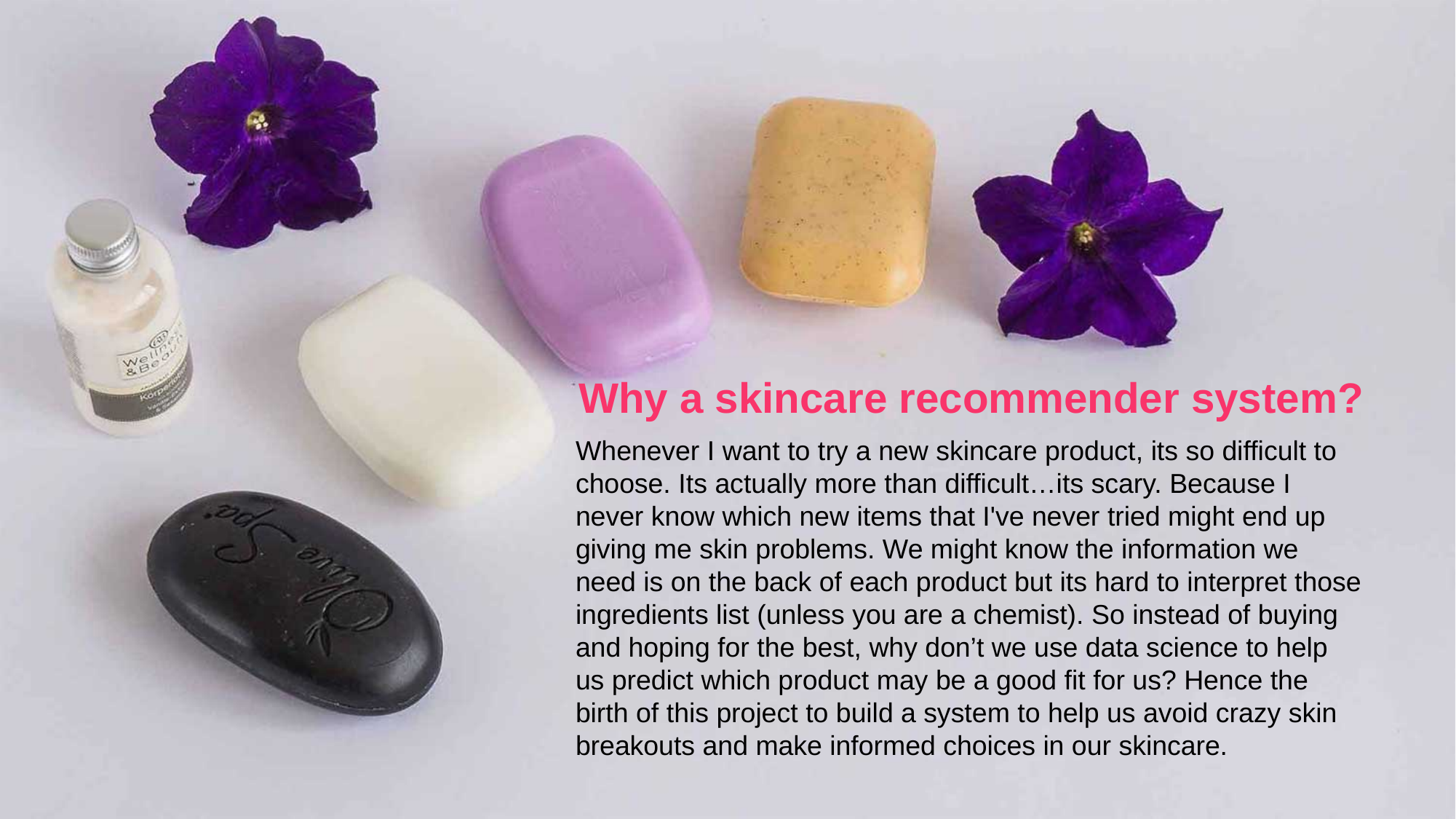

Why a skincare recommender system?
Whenever I want to try a new skincare product, its so difficult to choose. Its actually more than difficult…its scary. Because I never know which new items that I've never tried might end up giving me skin problems. We might know the information we need is on the back of each product but its hard to interpret those ingredients list (unless you are a chemist). So instead of buying and hoping for the best, why don’t we use data science to help us predict which product may be a good fit for us? Hence the birth of this project to build a system to help us avoid crazy skin breakouts and make informed choices in our skincare.